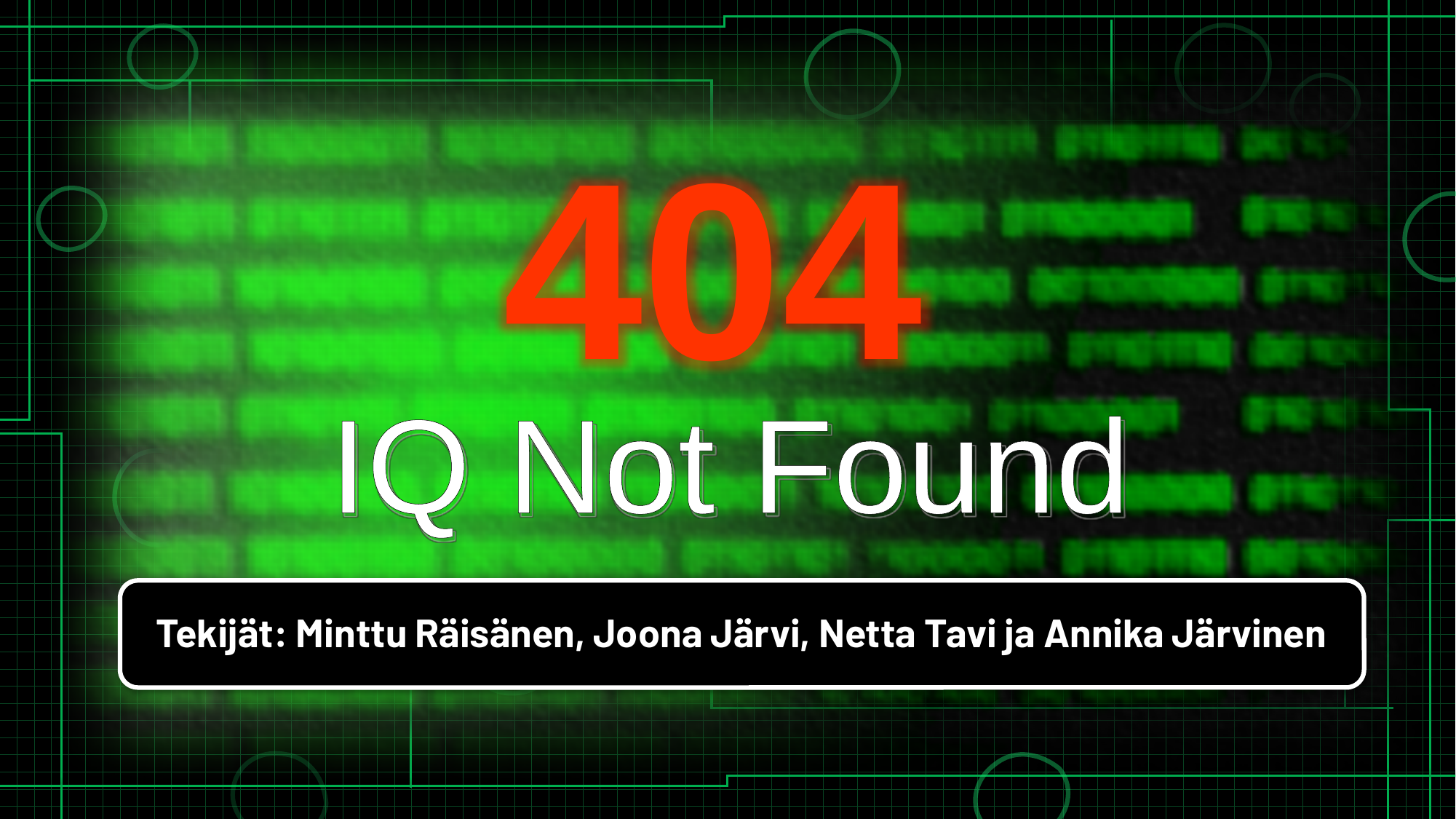

404

IQ Not Found

Tekijät: Minttu Räisänen, Joona Järvi, Netta Tavi ja Annika Järvinen